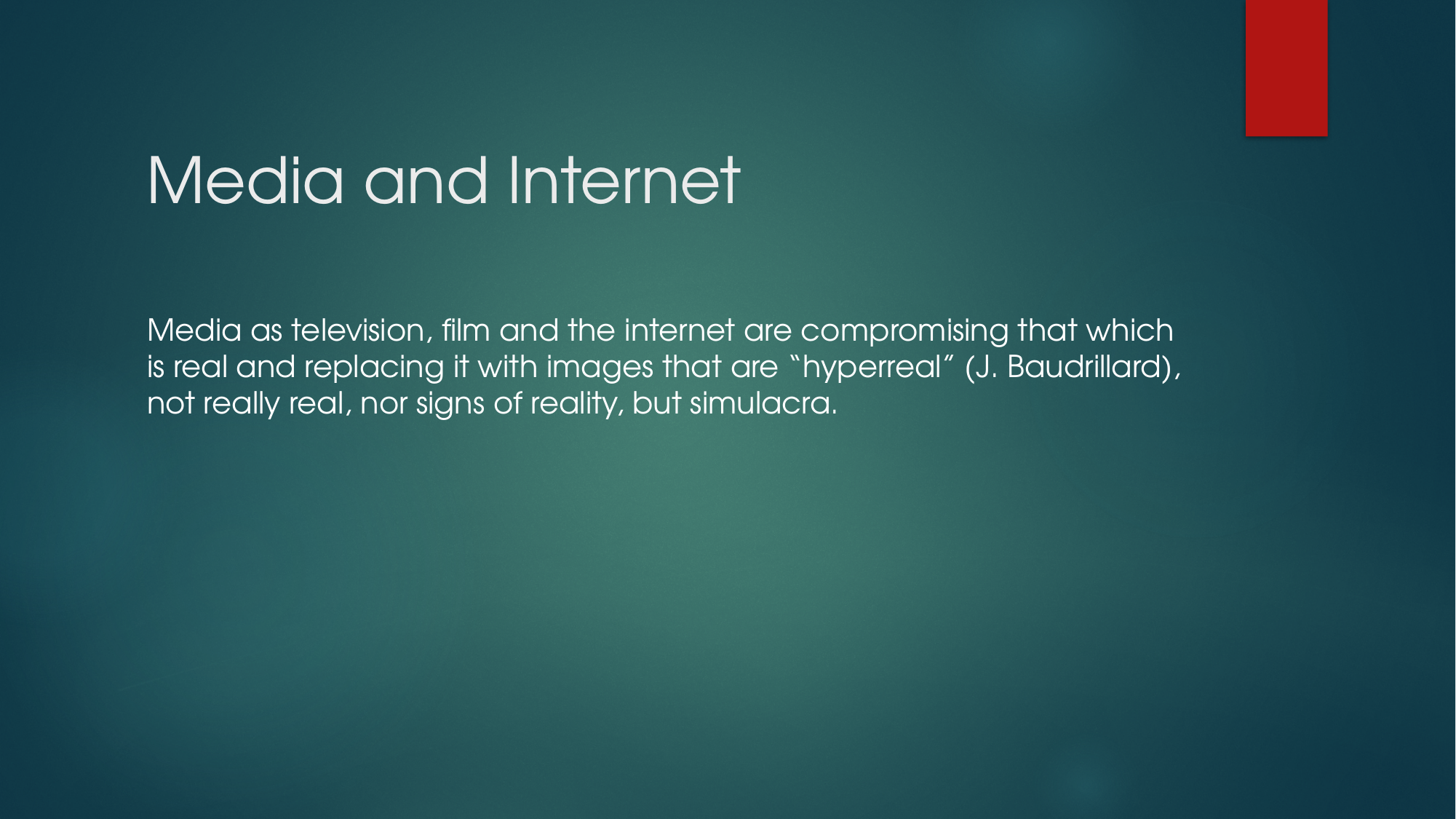

# Media and Internet
Media as television, film and the internet are compromising that which is real and replacing it with images that are “hyperreal” (J. Baudrillard), not really real, nor signs of reality, but simulacra.